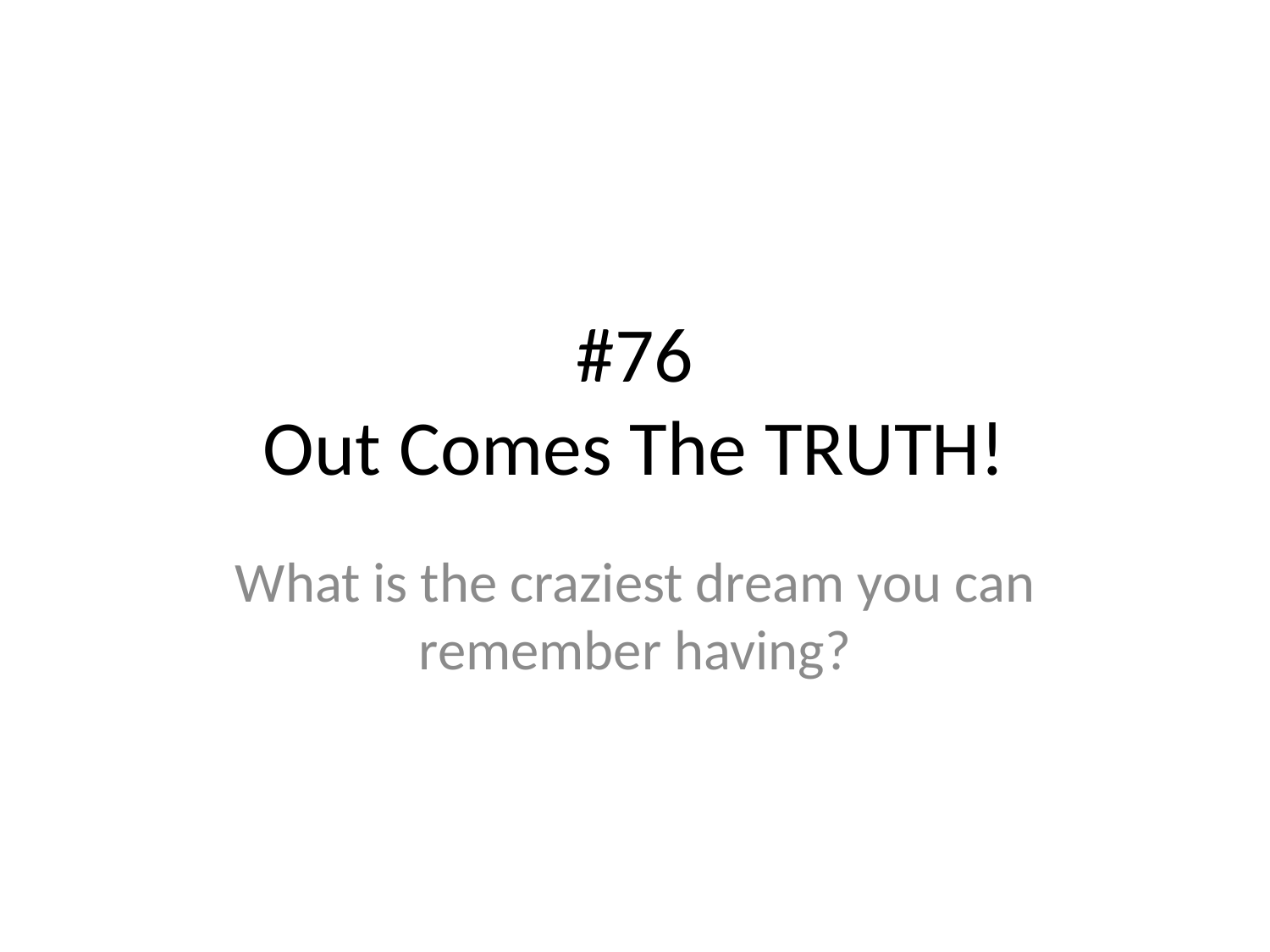

# #76
Out Comes The TRUTH!
What is the craziest dream you can remember having?